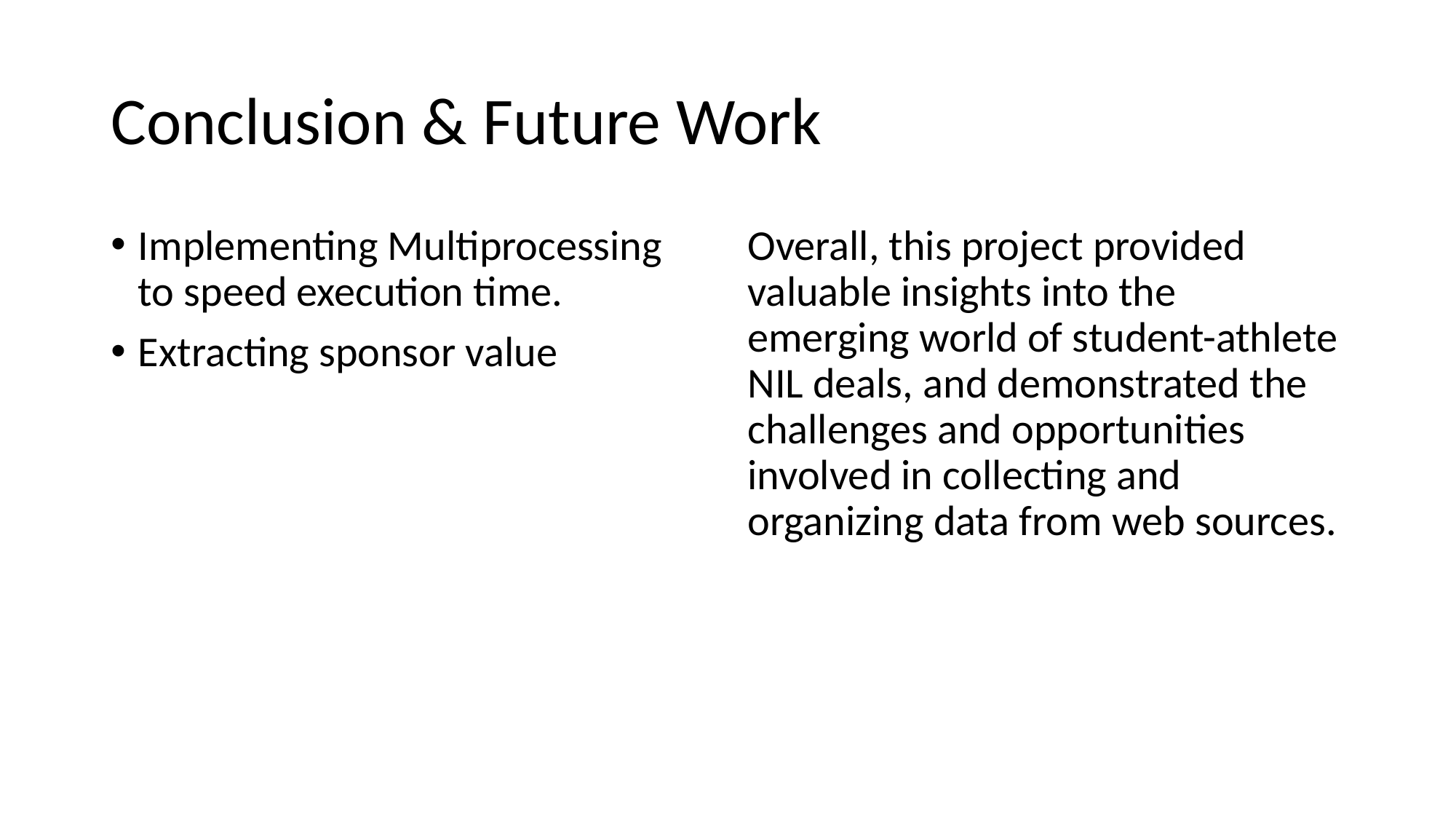

# Conclusion & Future Work
Implementing Multiprocessing to speed execution time.
Extracting sponsor value

Overall, this project provided valuable insights into the emerging world of student-athlete NIL deals, and demonstrated the challenges and opportunities involved in collecting and organizing data from web sources.